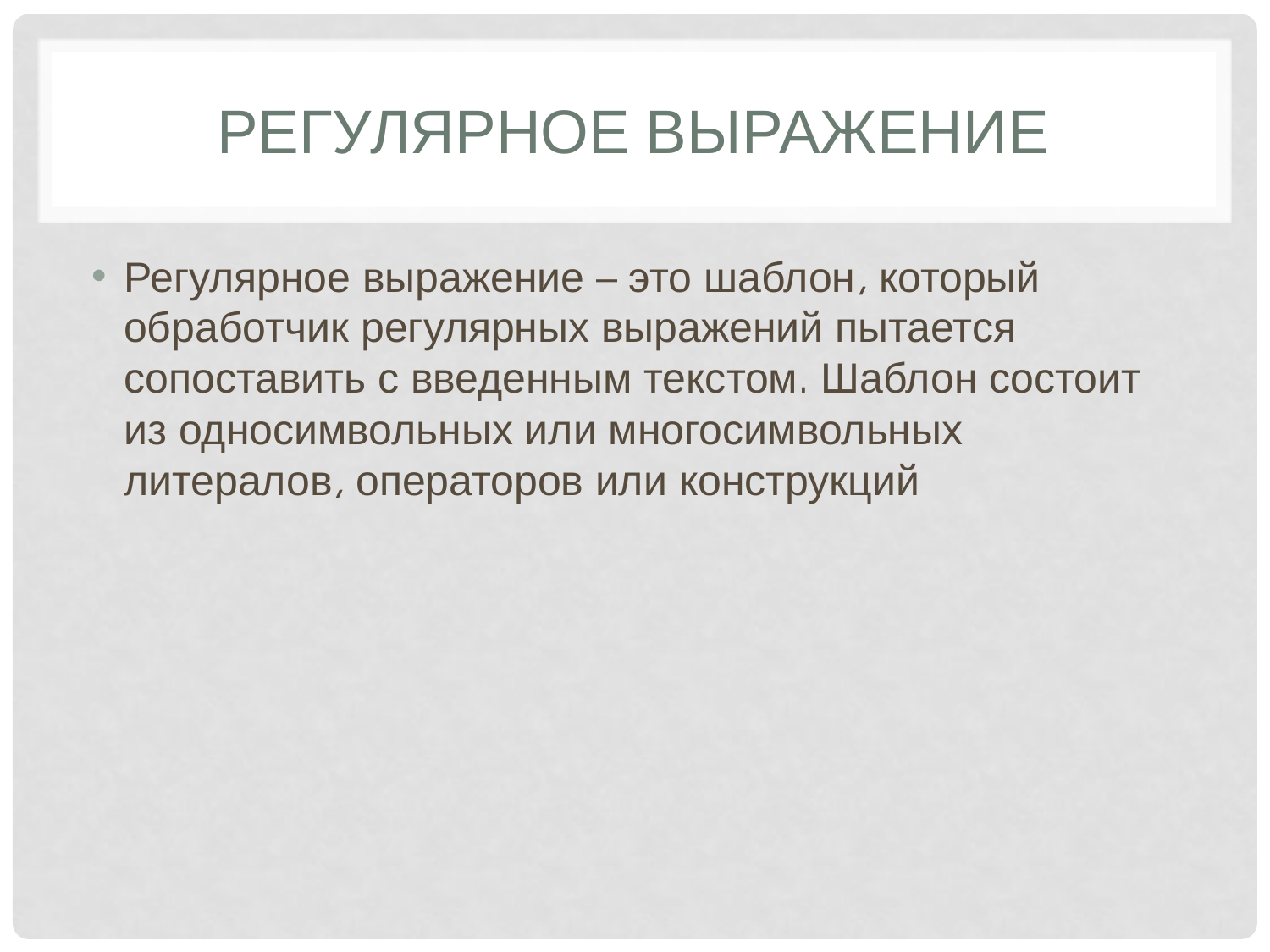

# Регулярное вЫражение
Регулярное выражение – это шаблон, который обработчик регулярных выражений пытается сопоставить с введенным текстом. Шаблон состоит из односимвольных или многосимвольных литералов, операторов или конструкций